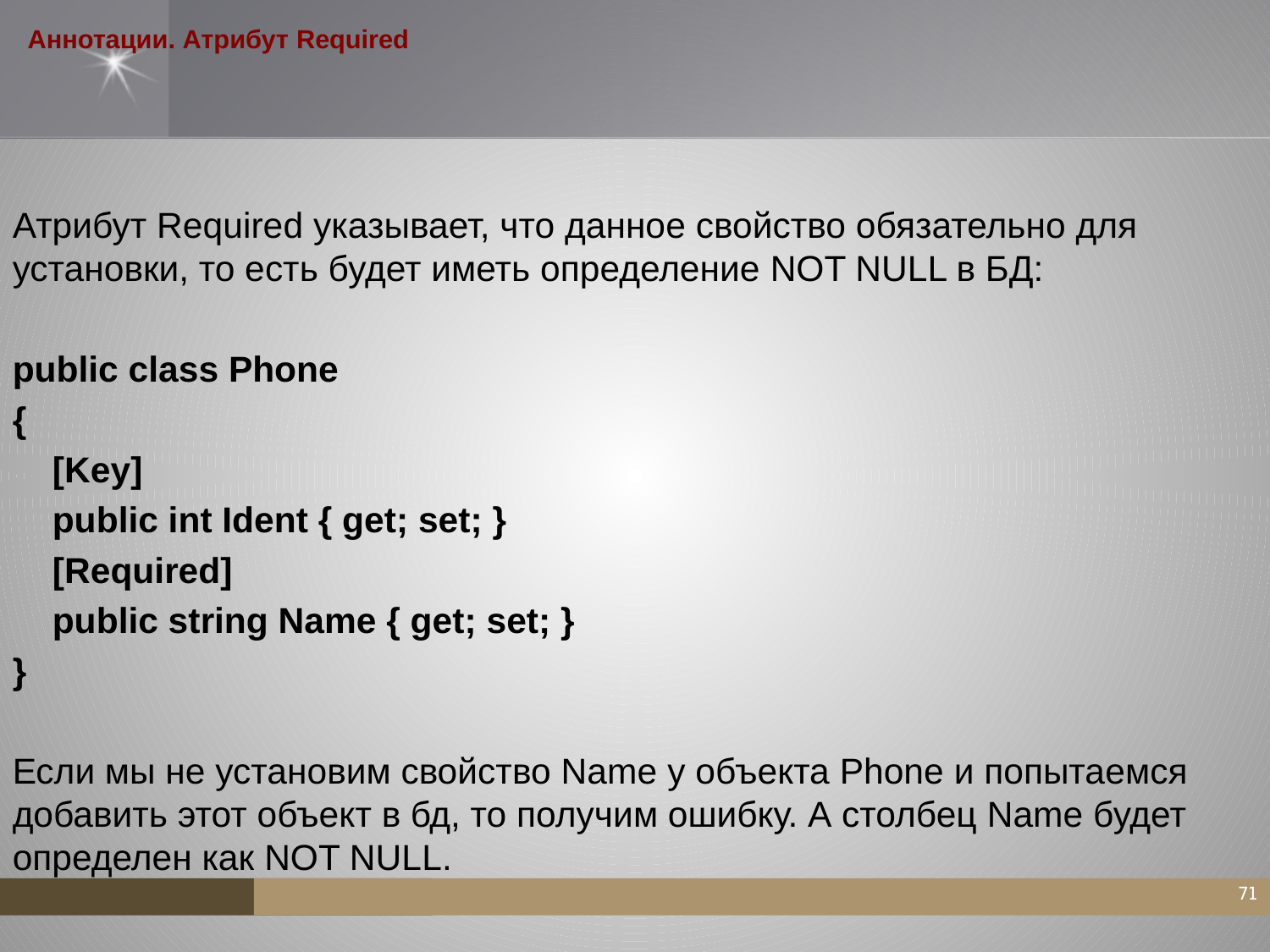

# Аннотации. Атрибут Required

Атрибут Required указывает, что данное свойство обязательно для установки, то есть будет иметь определение NOT NULL в БД:

public class Phone
{
    [Key]
    public int Ident { get; set; }
    [Required]
    public string Name { get; set; }
}

Если мы не установим свойство Name у объекта Phone и попытаемся добавить этот объект в бд, то получим ошибку. А столбец Name будет определен как NOT NULL.
71